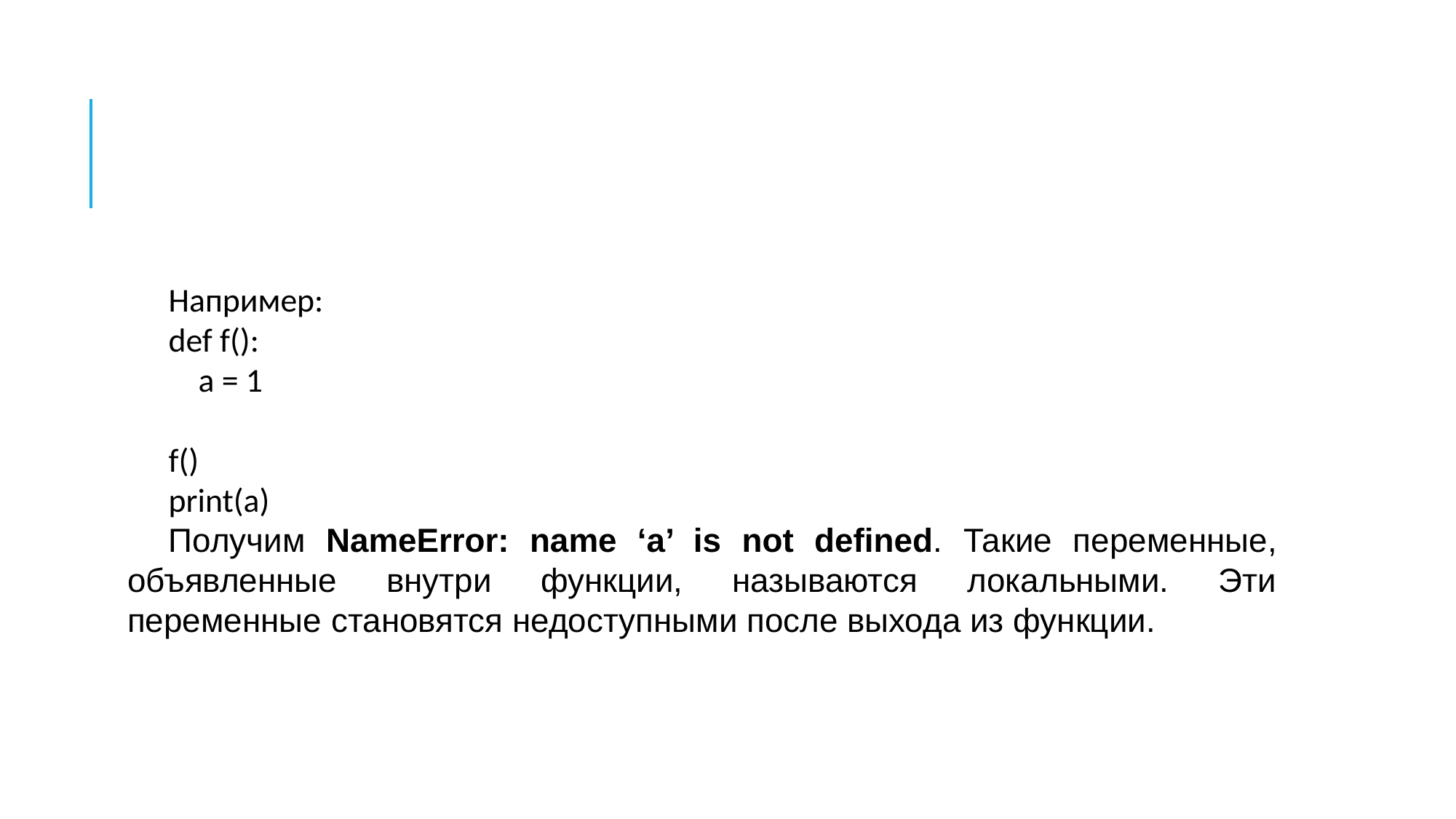

#
Например:
def f():
    a = 1

f()
print(a)
Получим NameError: name ‘a’ is not defined. Такие переменные, объявленные внутри функции, называются локальными. Эти переменные становятся недоступными после выхода из функции.